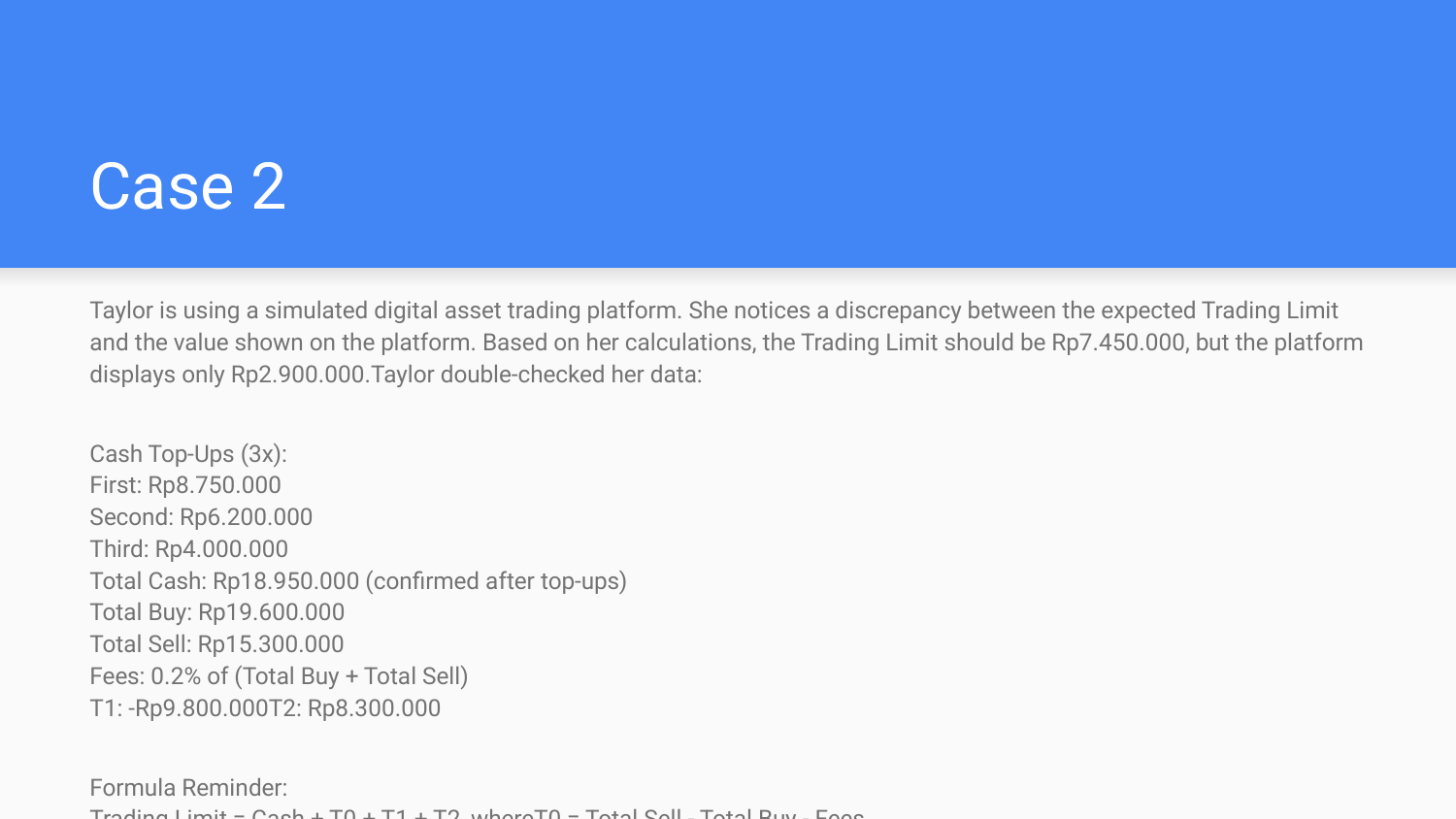

# Case 2
Taylor is using a simulated digital asset trading platform. She notices a discrepancy between the expected Trading Limit and the value shown on the platform. Based on her calculations, the Trading Limit should be Rp7.450.000, but the platform displays only Rp2.900.000.Taylor double-checked her data:
Cash Top-Ups (3x):
First: Rp8.750.000
Second: Rp6.200.000
Third: Rp4.000.000
Total Cash: Rp18.950.000 (confirmed after top-ups)
Total Buy: Rp19.600.000
Total Sell: Rp15.300.000
Fees: 0.2% of (Total Buy + Total Sell)
T1: -Rp9.800.000T2: Rp8.300.000
Formula Reminder:
Trading Limit = Cash + T0 + T1 + T2, whereT0 = Total Sell - Total Buy - Fees